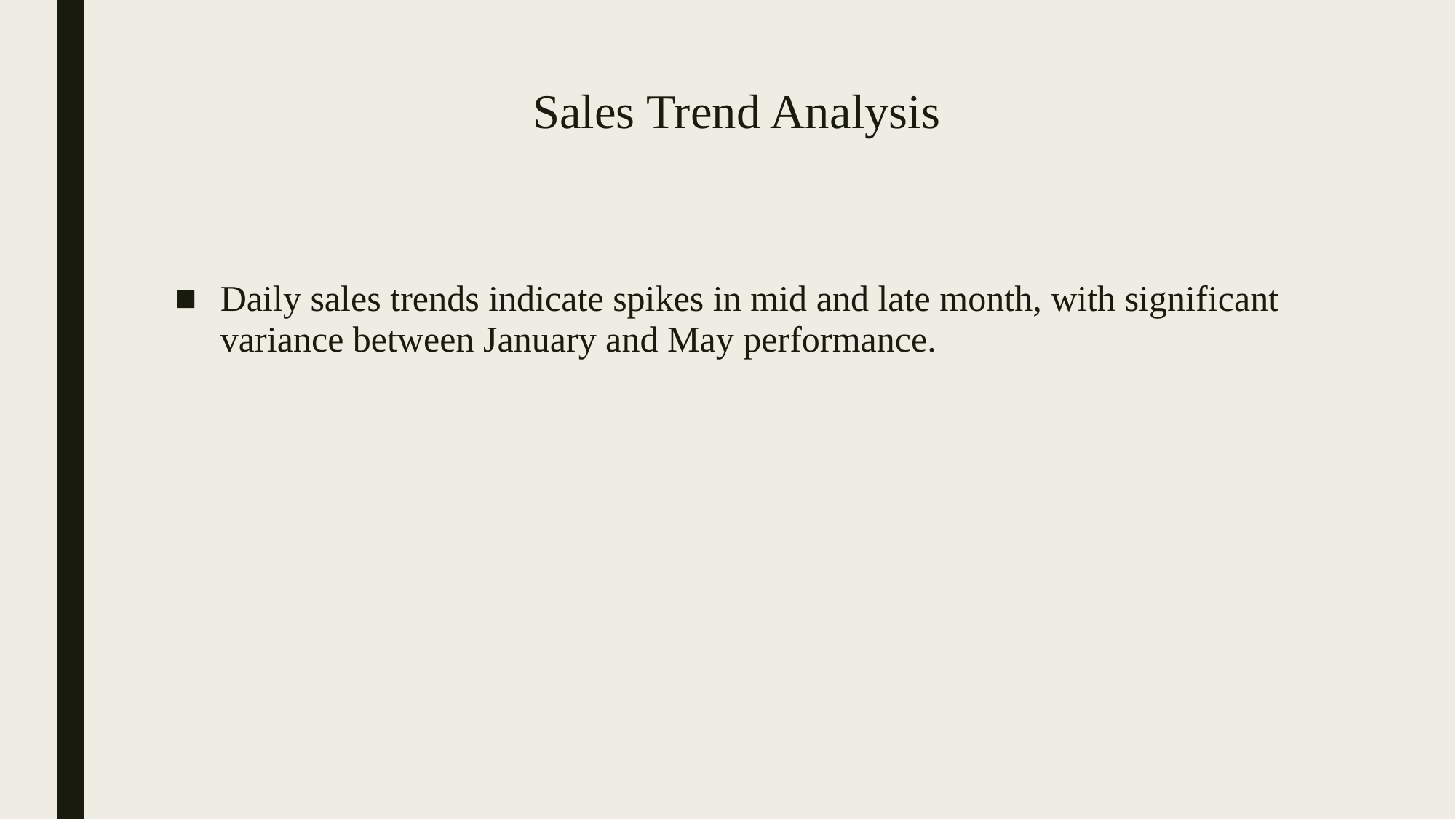

# Sales Trend Analysis
Daily sales trends indicate spikes in mid and late month, with significant variance between January and May performance.